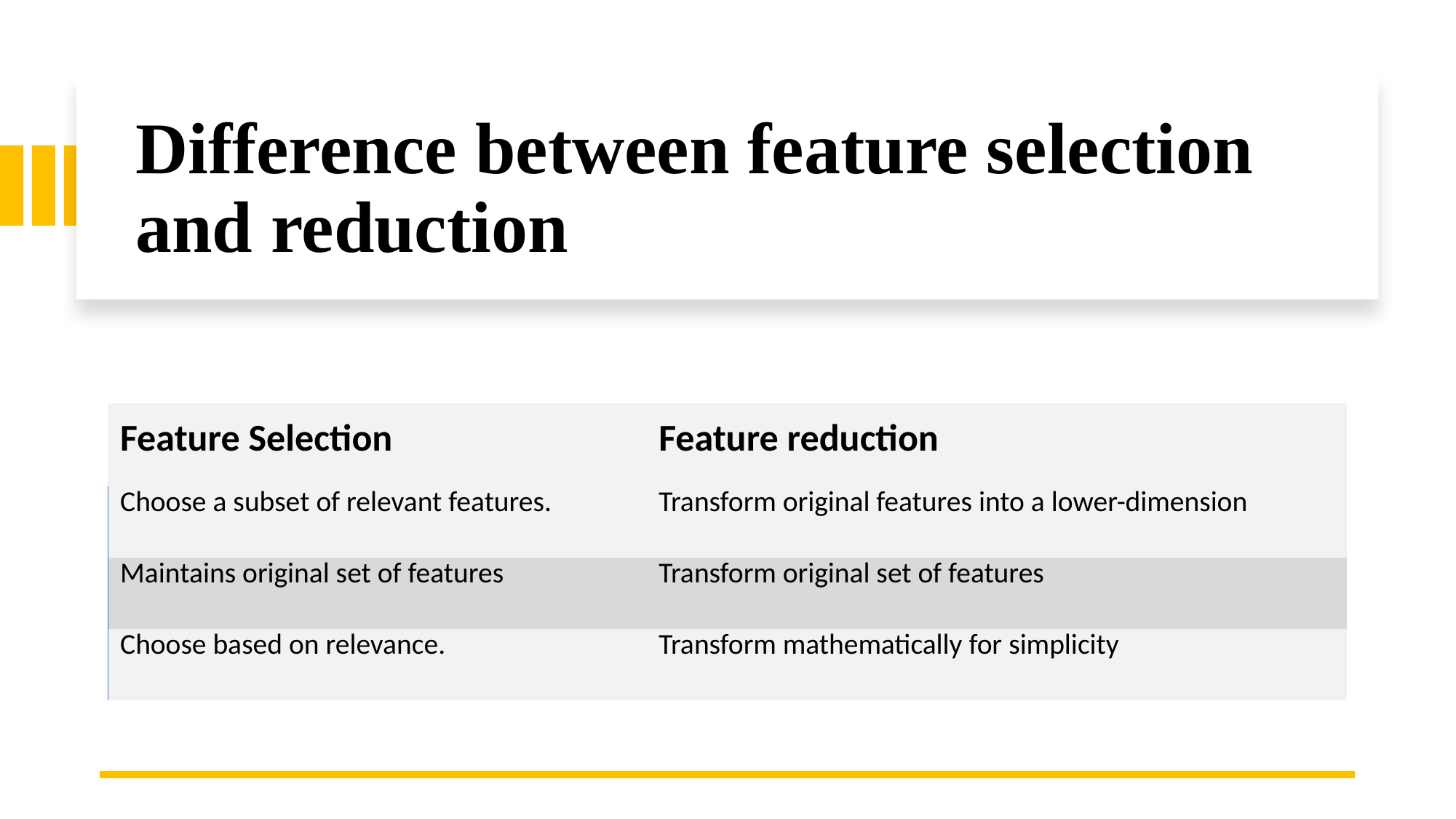

# Difference between feature selection and reduction

| Feature Selection | Feature reduction |
| --- | --- |
| Choose a subset of relevant features. | Transform original features into a lower-dimension |
| Maintains original set of features | Transform original set of features |
| Choose based on relevance. | Transform mathematically for simplicity |